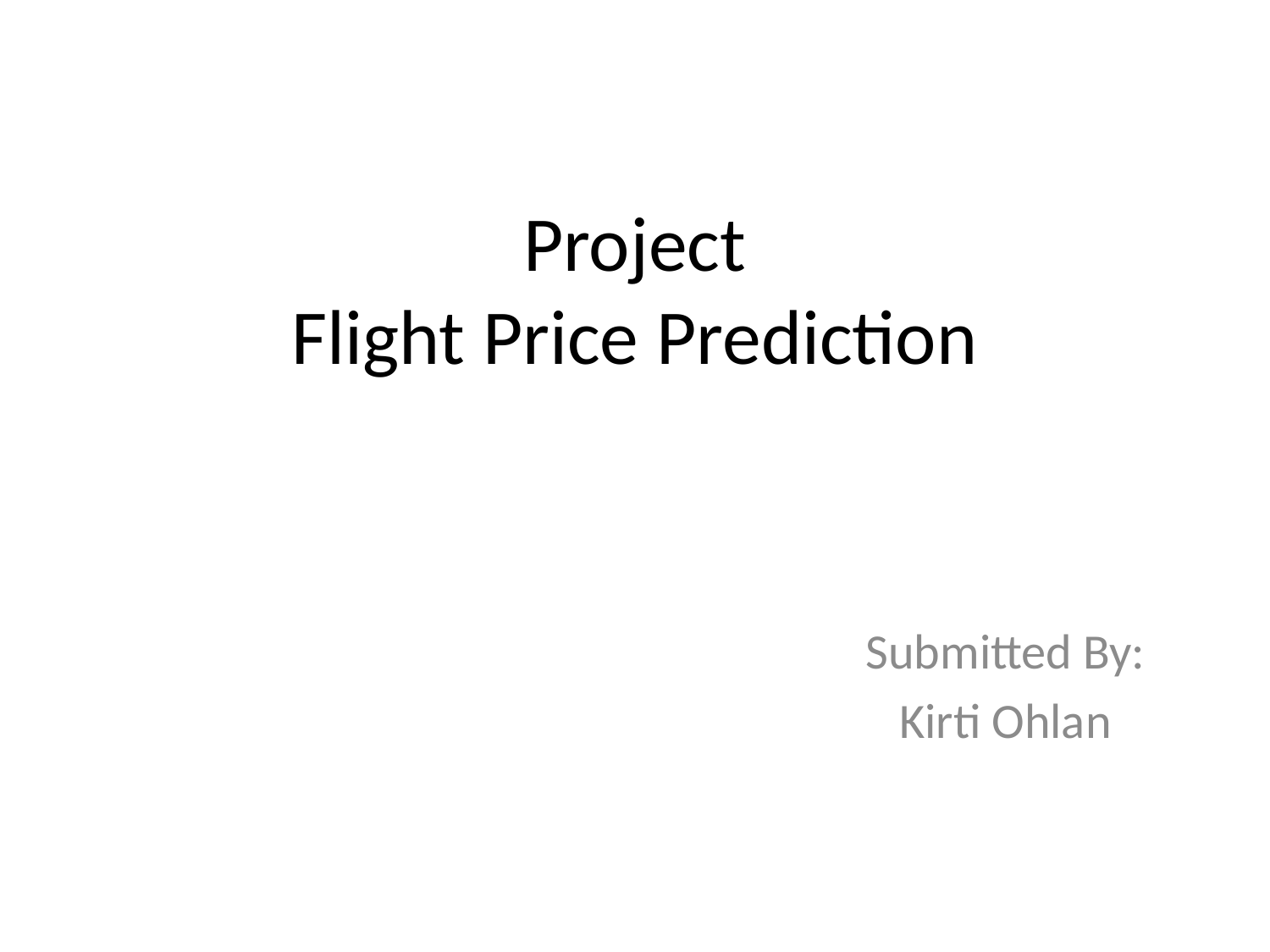

# Project Flight Price Prediction
Submitted By:
Kirti Ohlan